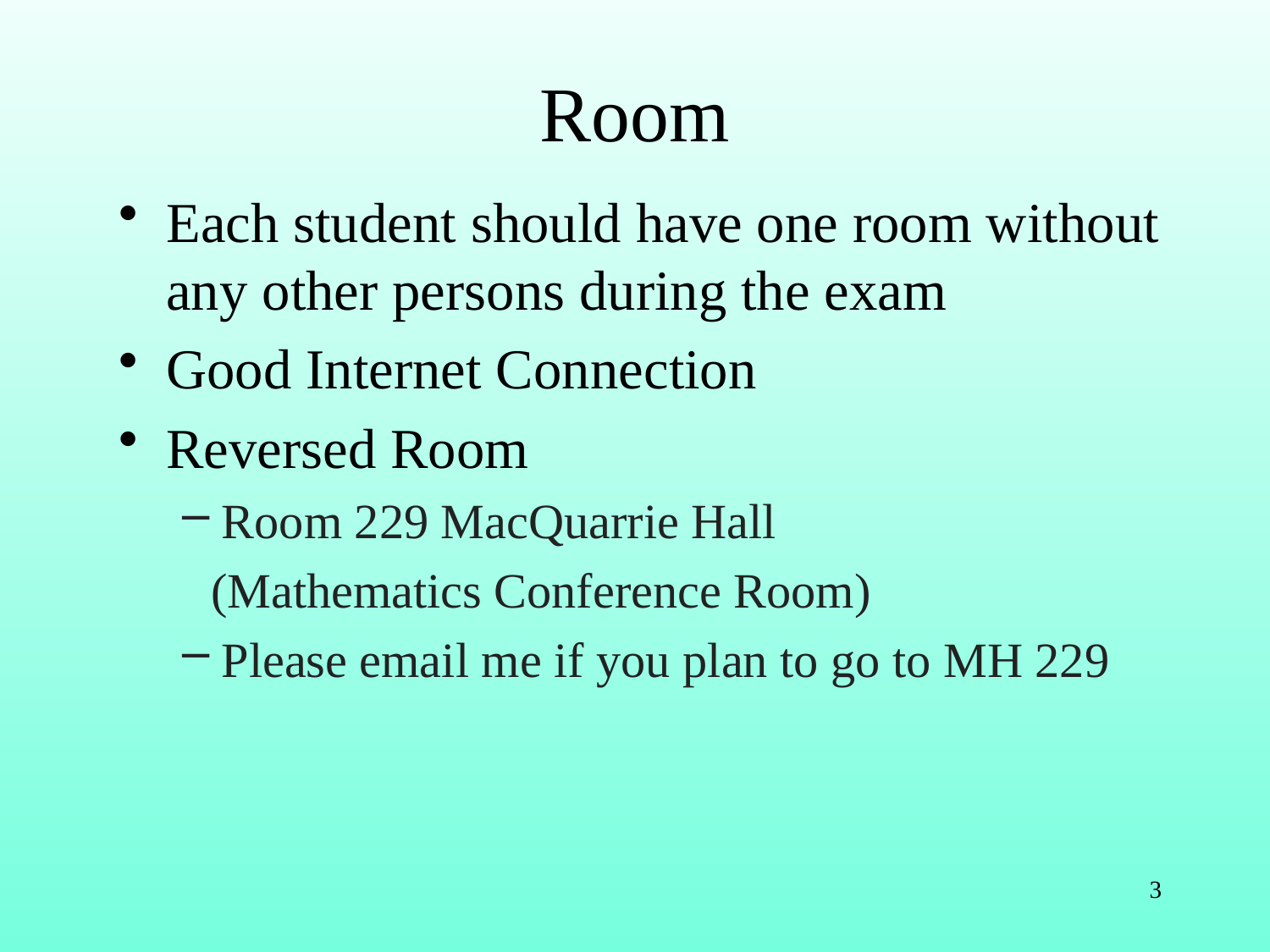

# Room
Each student should have one room without any other persons during the exam
Good Internet Connection
Reversed Room
Room 229 MacQuarrie Hall
   (Mathematics Conference Room)
Please email me if you plan to go to MH 229

3